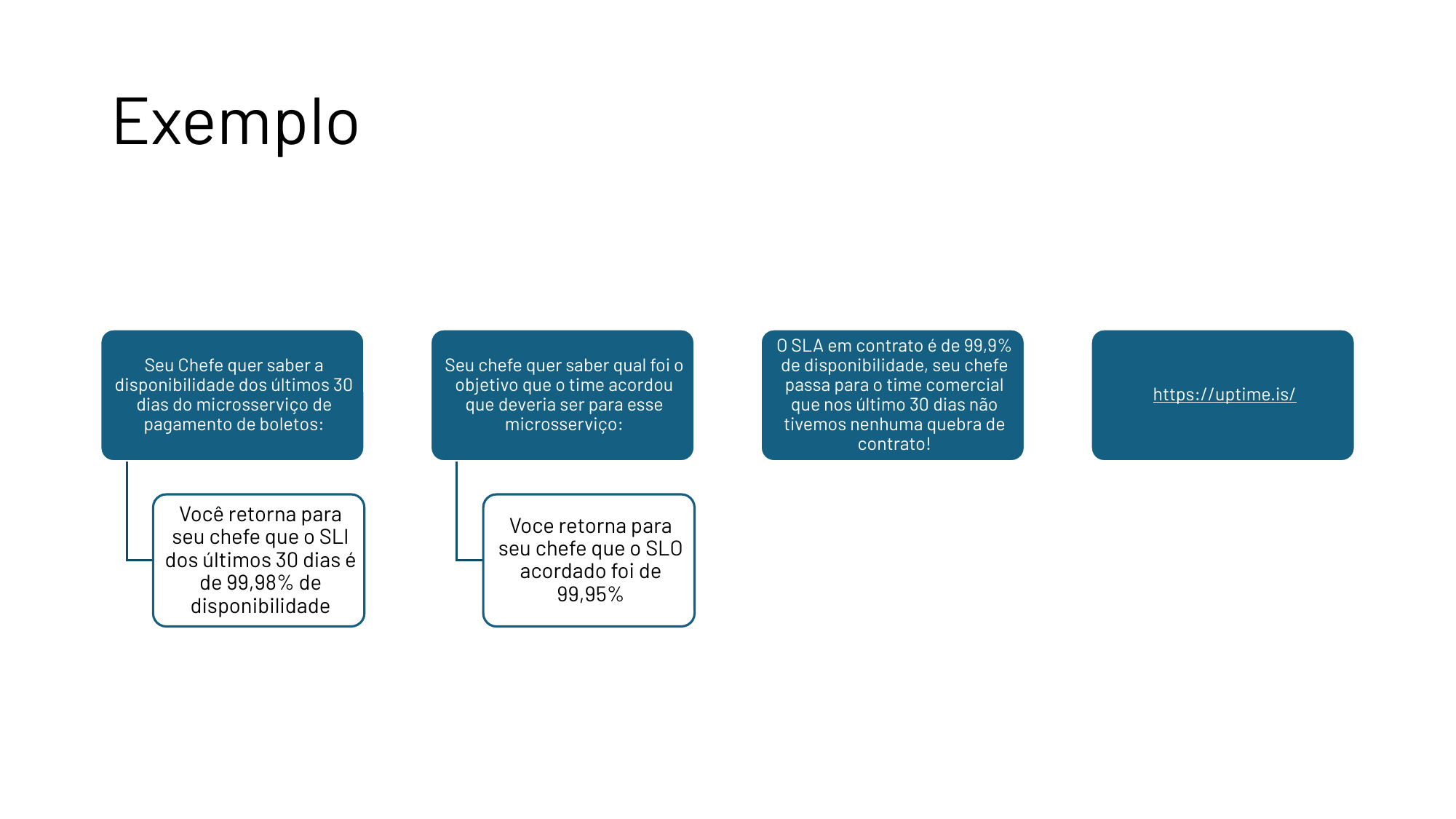

# Exemplo
Seu Chefe quer saber a disponibilidade dos últimos 30 dias do microsserviço de pagamento de boletos:
Você retorna para seu chefe que o SLI dos últimos 30 dias é de 99,98% de disponibilidade
Seu chefe quer saber qual foi o objetivo que o time acordou que deveria ser para esse microsserviço:
Voce retorna para seu chefe que o SLO acordado foi de 99,95%
O SLA em contrato é de 99,9% de disponibilidade, seu chefe passa para o time comercial que nos último 30 dias não tivemos nenhuma quebra de contrato!
https://uptime.is/